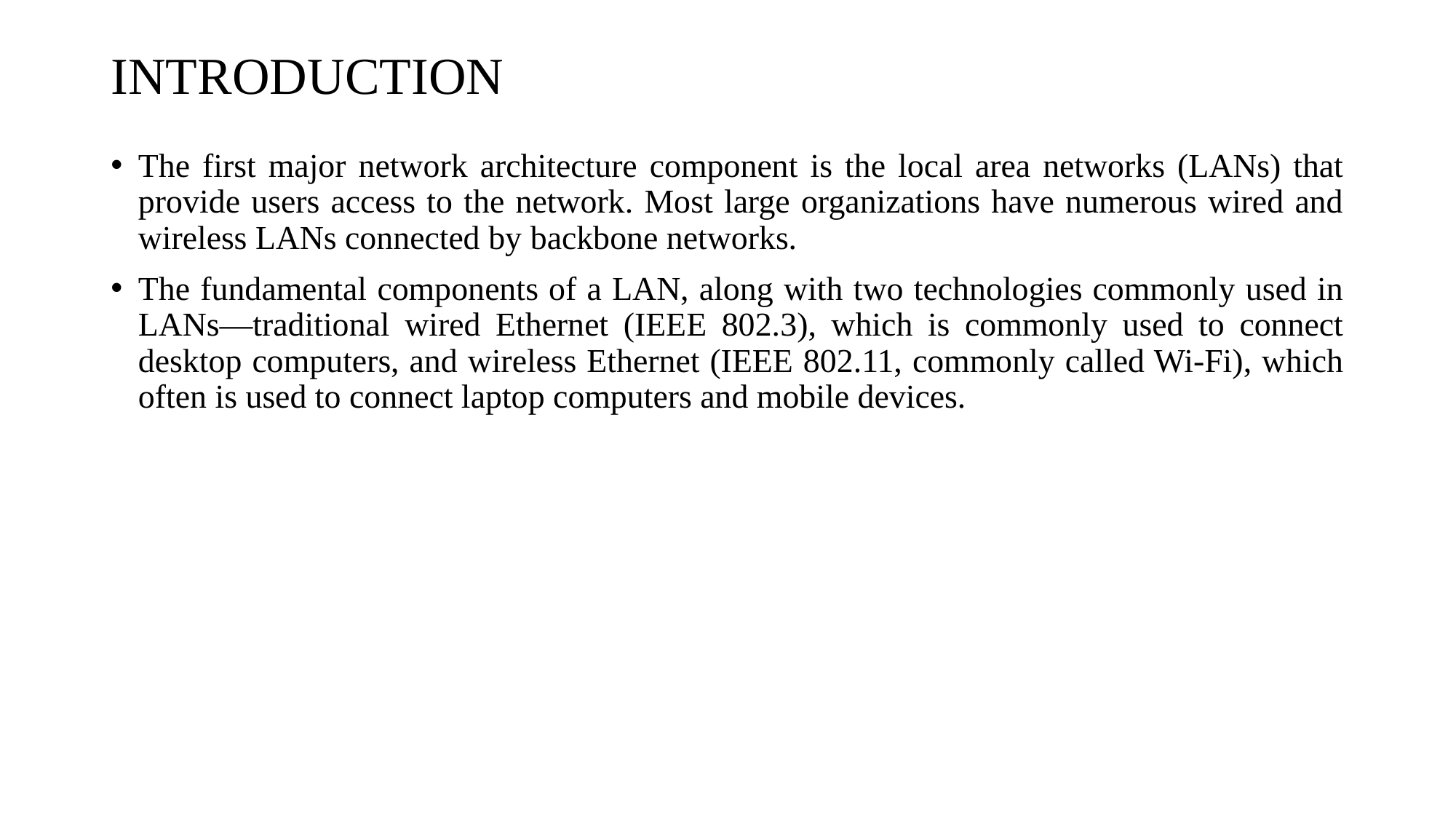

# INTRODUCTION
The first major network architecture component is the local area networks (LANs) that provide users access to the network. Most large organizations have numerous wired and wireless LANs connected by backbone networks.
The fundamental components of a LAN, along with two technologies commonly used in LANs—traditional wired Ethernet (IEEE 802.3), which is commonly used to connect desktop computers, and wireless Ethernet (IEEE 802.11, commonly called Wi-Fi), which often is used to connect laptop computers and mobile devices.